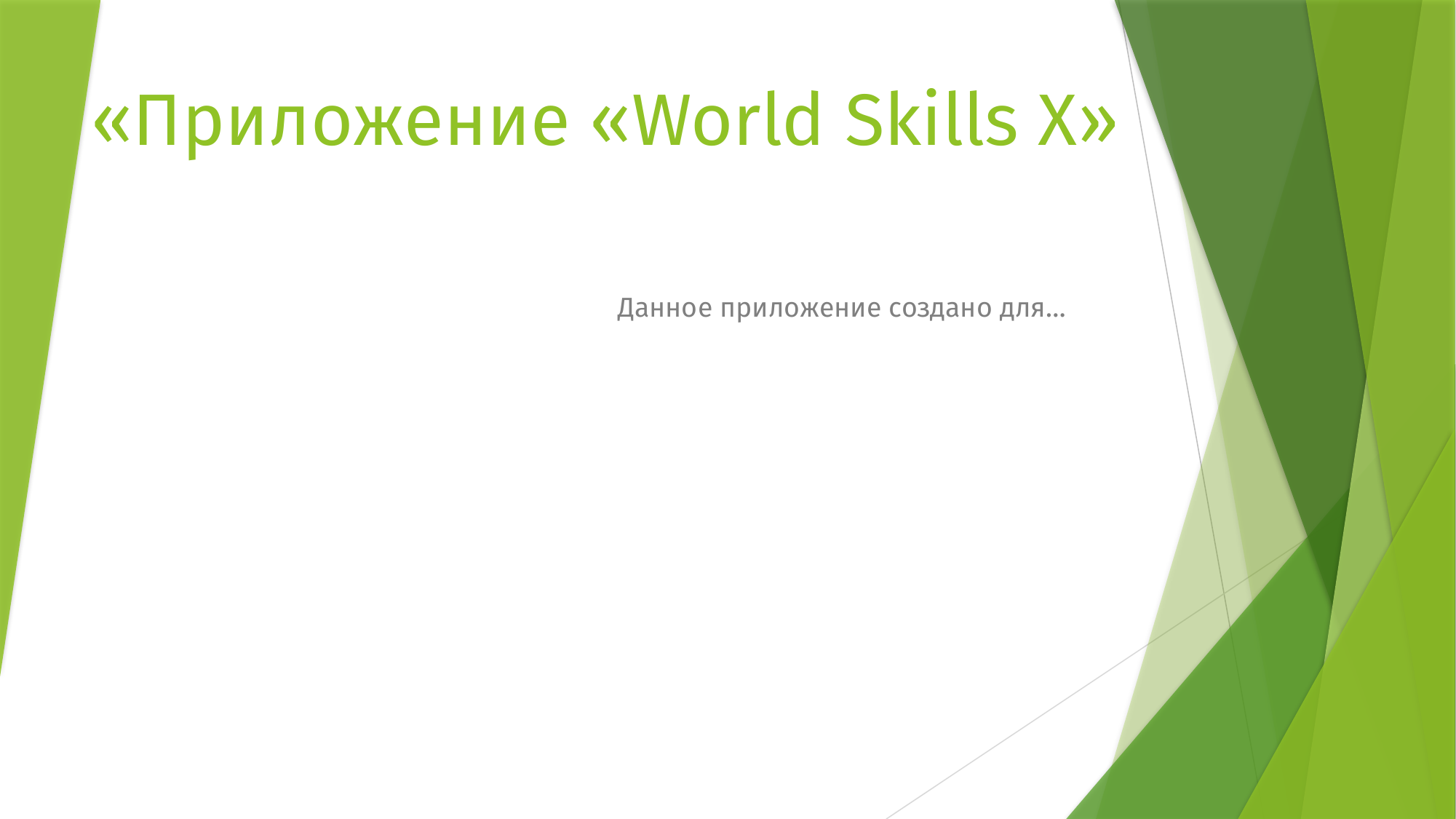

# «Приложение «World Skills X»
Данное приложение создано для…